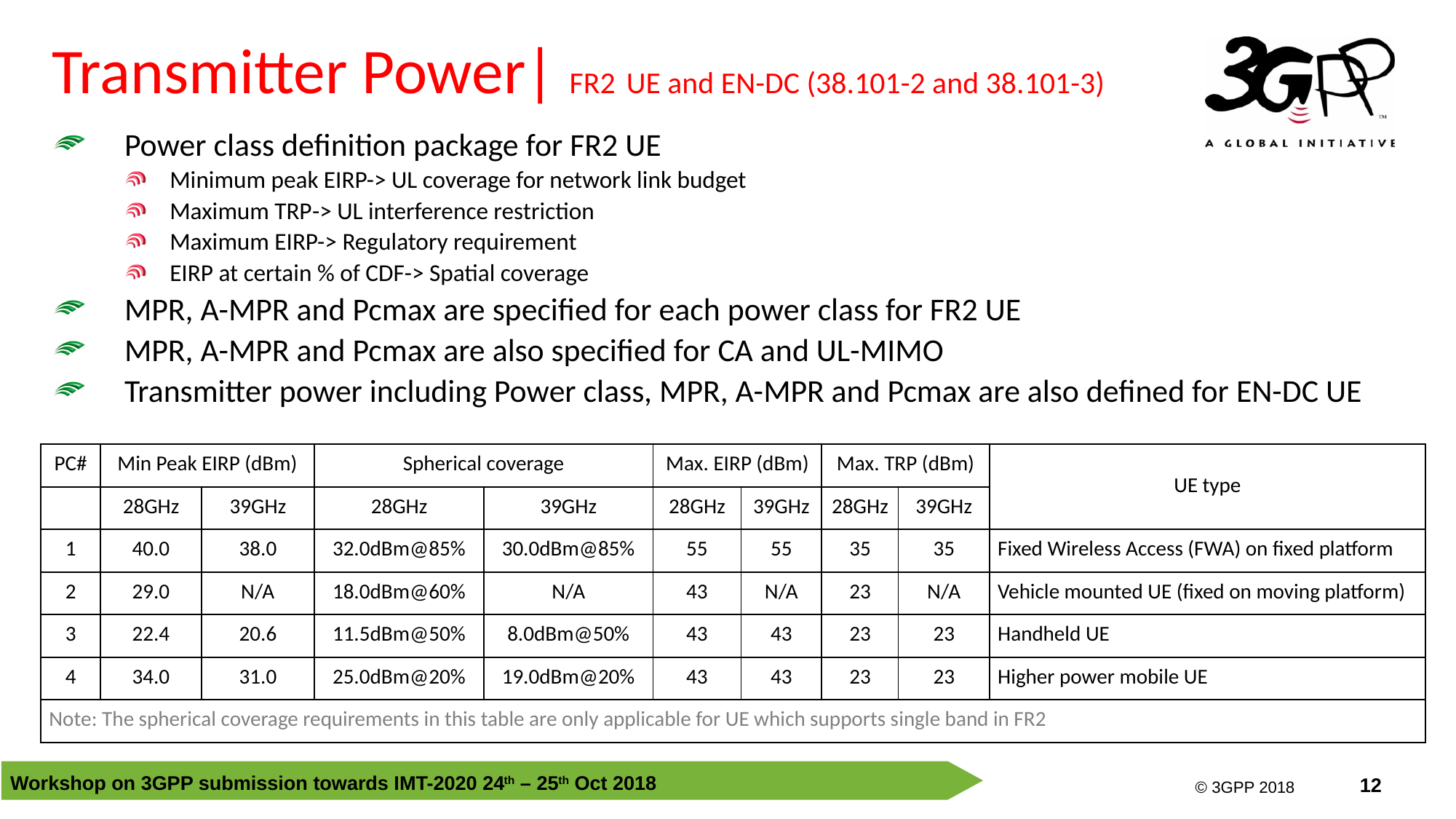

Transmitter Power| FR2 UE and EN-DC (38.101-2 and 38.101-3)
Power class definition package for FR2 UE
Minimum peak EIRP-> UL coverage for network link budget
Maximum TRP-> UL interference restriction
Maximum EIRP-> Regulatory requirement
EIRP at certain % of CDF-> Spatial coverage
MPR, A-MPR and Pcmax are specified for each power class for FR2 UE
MPR, A-MPR and Pcmax are also specified for CA and UL-MIMO
Transmitter power including Power class, MPR, A-MPR and Pcmax are also defined for EN-DC UE
| PC# | Min Peak EIRP (dBm) |  | Spherical coverage |  | Max. EIRP (dBm) |  | Max. TRP (dBm) |  | UE type |
| --- | --- | --- | --- | --- | --- | --- | --- | --- | --- |
|  | 28GHz | 39GHz | 28GHz | 39GHz | 28GHz | 39GHz | 28GHz | 39GHz |  |
| 1 | 40.0 | 38.0 | 32.0dBm@85% | 30.0dBm@85% | 55 | 55 | 35 | 35 | Fixed Wireless Access (FWA) on fixed platform |
| 2 | 29.0 | N/A | 18.0dBm@60% | N/A | 43 | N/A | 23 | N/A | Vehicle mounted UE (fixed on moving platform) |
| 3 | 22.4 | 20.6 | 11.5dBm@50% | 8.0dBm@50% | 43 | 43 | 23 | 23 | Handheld UE |
| 4 | 34.0 | 31.0 | 25.0dBm@20% | 19.0dBm@20% | 43 | 43 | 23 | 23 | Higher power mobile UE |
| Note: The spherical coverage requirements in this table are only applicable for UE which supports single band in FR2 |  |  |  |  |  |  |  |  |  |